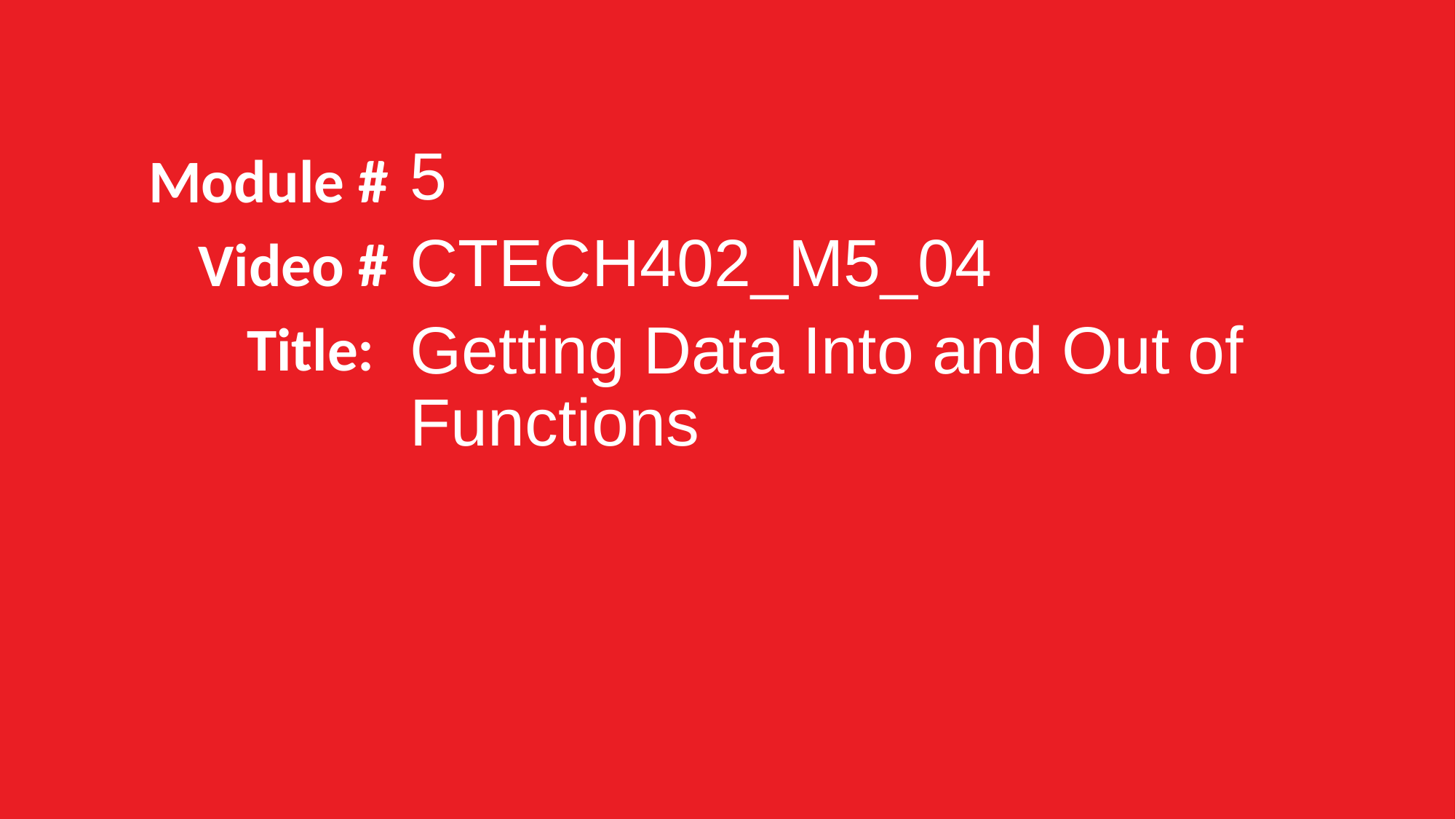

5
CTECH402_M5_04
Getting Data Into and Out of Functions